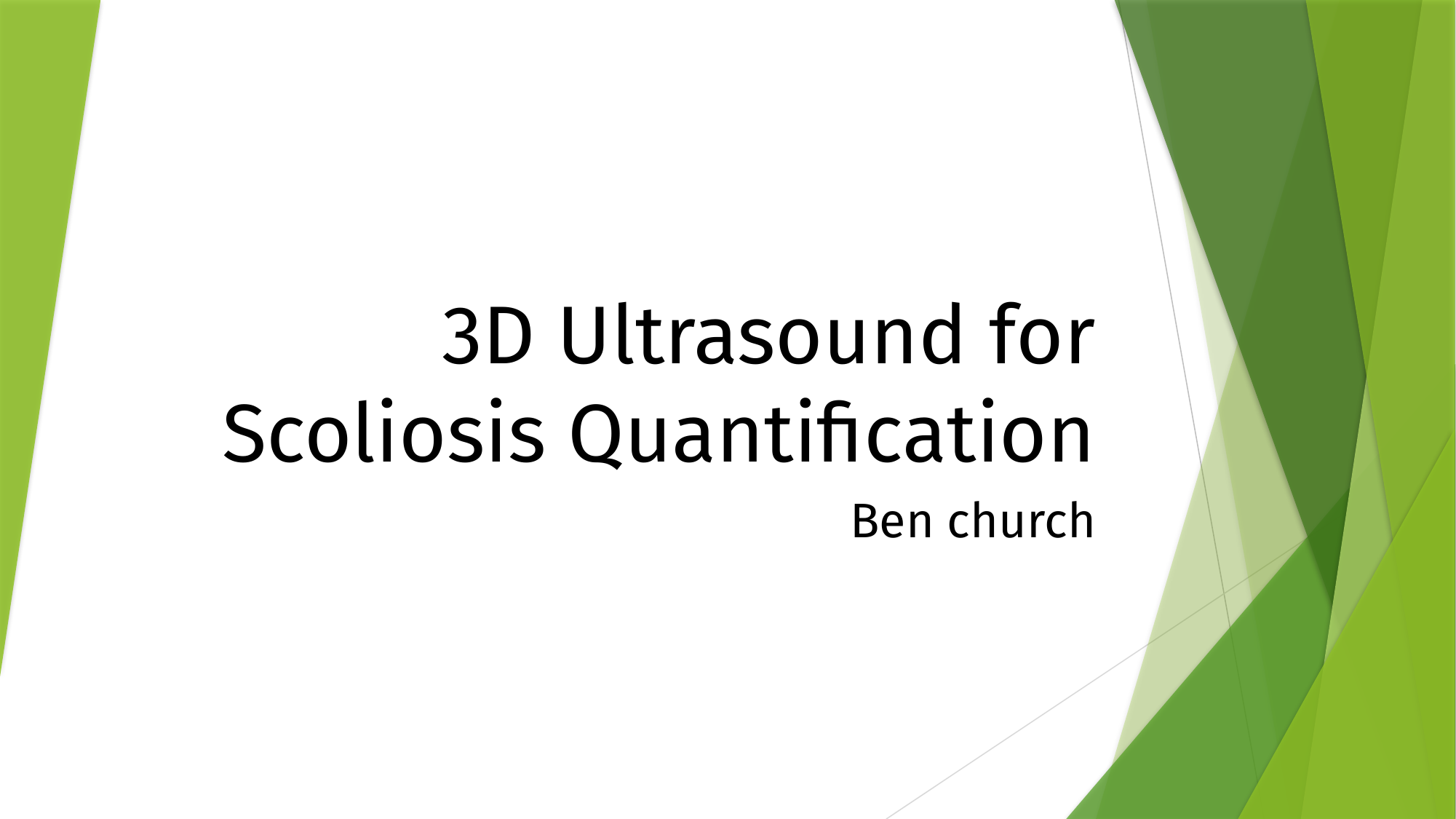

# 3D Ultrasound for Scoliosis Quantification
Ben church